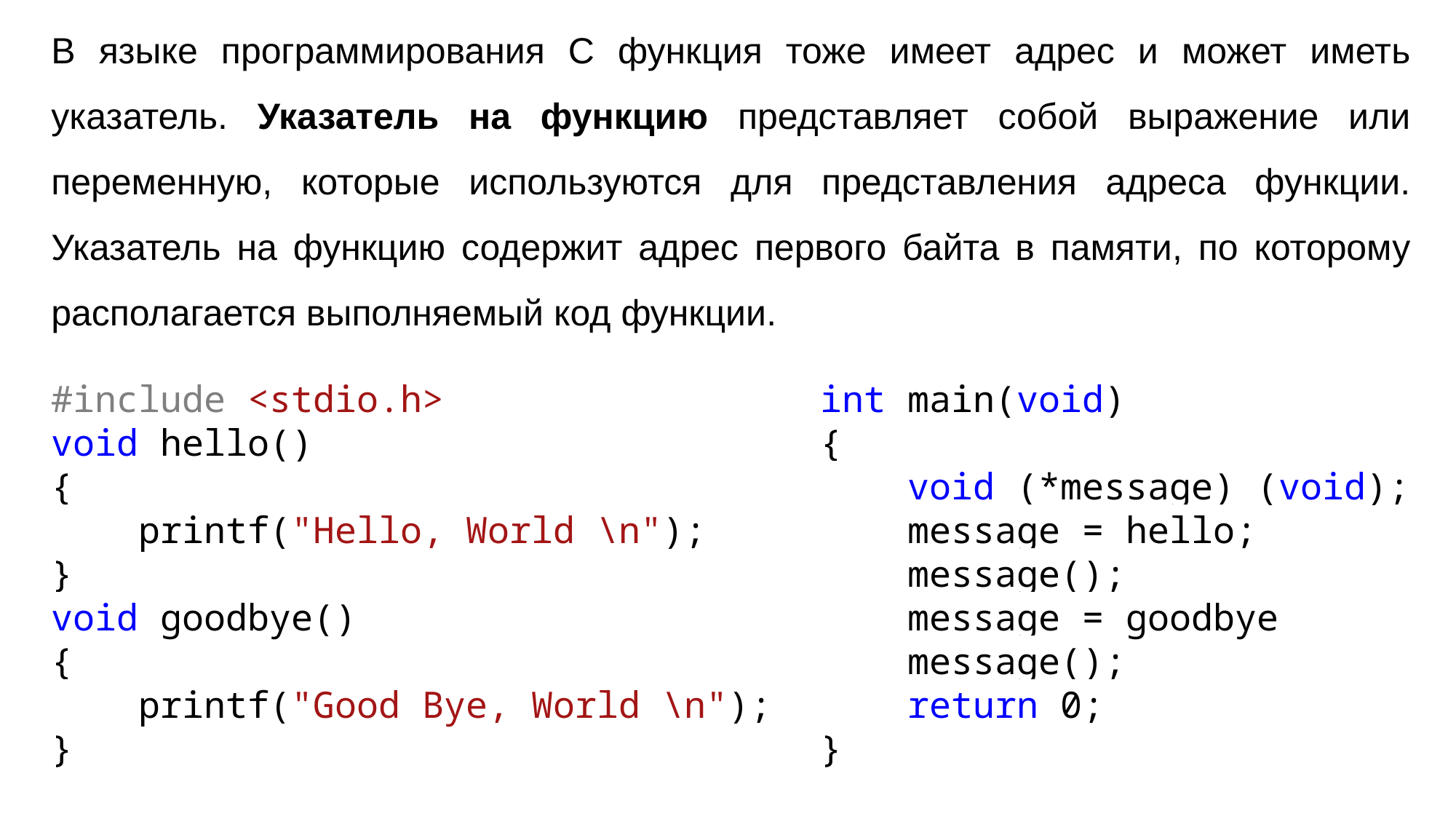

В языке программирования C функция тоже имеет адрес и может иметь указатель. Указатель на функцию представляет собой выражение или переменную, которые используются для представления адреса функции. Указатель на функцию содержит адрес первого байта в памяти, по которому располагается выполняемый код функции.
#include <stdio.h>
void hello()
{
    printf("Hello, World \n");
}
void goodbye()
{
    printf("Good Bye, World \n");
}
int main(void)
{
    void (*message) (void);
    message = hello;
    message();
    message = goodbye
    message();
    return 0;
}